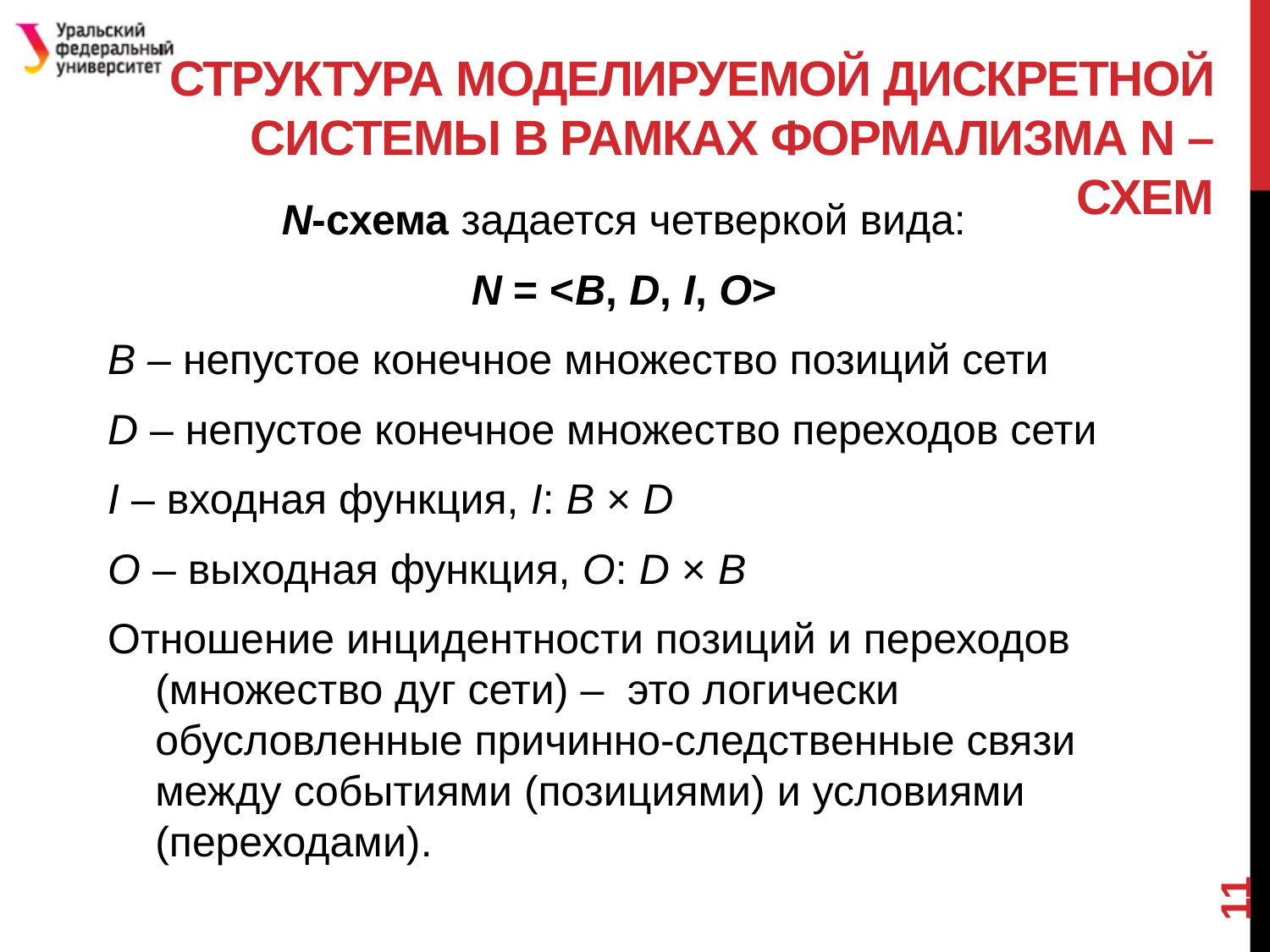

Структура моделируемой дискретной системы в рамках формализма N – схем
#
N-схема задается четверкой вида:
N = <B, D, I, O>
B – непустое конечное множество позиций сети
D – непустое конечное множество переходов сети
I – входная функция, I: B × D
O – выходная функция, O: D × B
Отношение инцидентности позиций и переходов (множество дуг сети) –  это логически обусловленные причинно-следственные связи между событиями (позициями) и условиями (переходами).
11